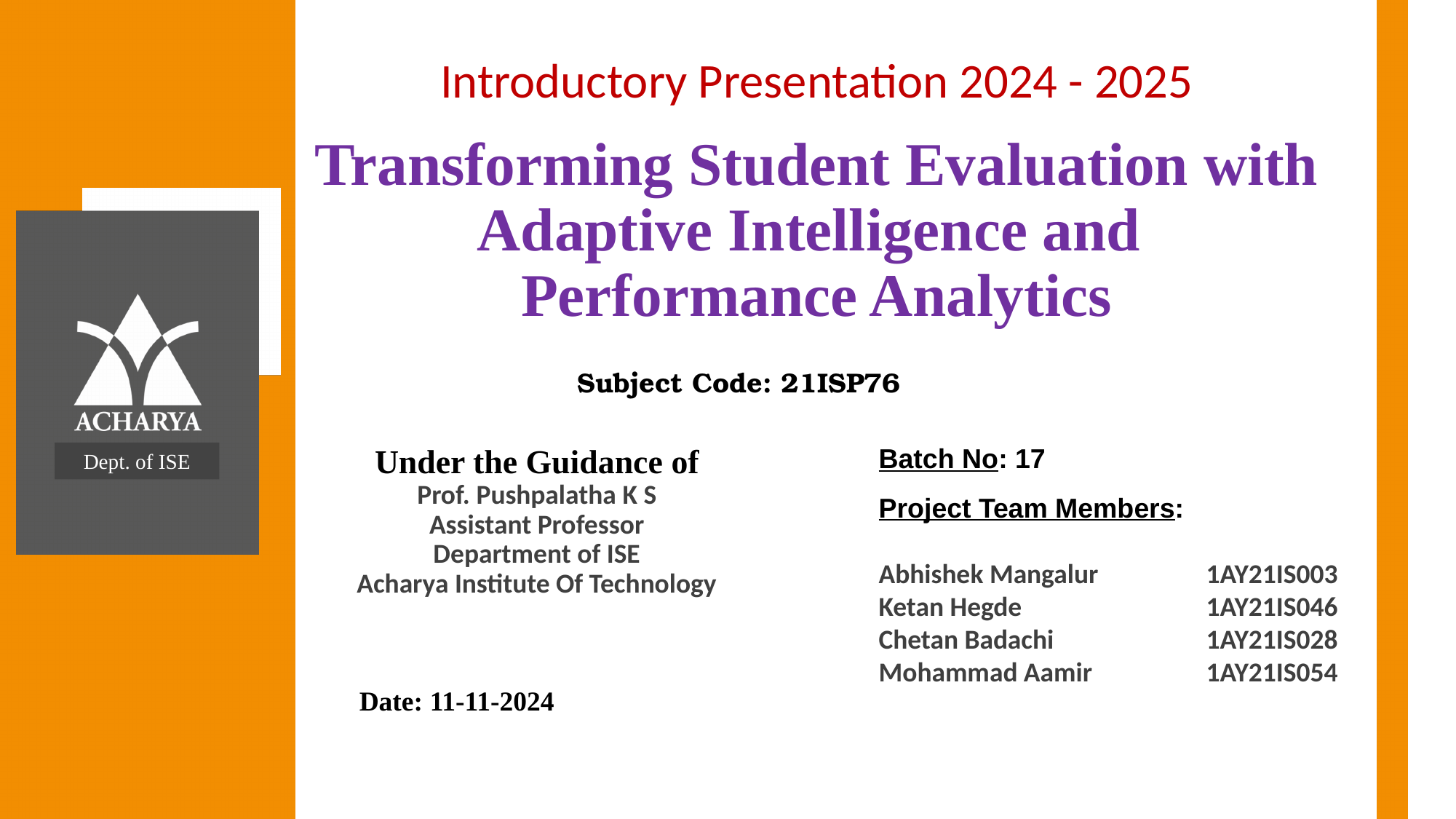

Introductory Presentation 2024 - 2025
Transforming Student Evaluation with Adaptive Intelligence and
Performance Analytics
Subject Code: 21ISP76
Batch No: 17
Project Team Members:

Abhishek Mangalur	1AY21IS003
Ketan Hegde		1AY21IS046
Chetan Badachi		1AY21IS028 Mohammad Aamir		1AY21IS054
Under the Guidance of
Prof. Pushpalatha K S
Assistant Professor
Department of ISE
Acharya Institute Of Technology
Dept. of ISE
Date: 11-11-2024